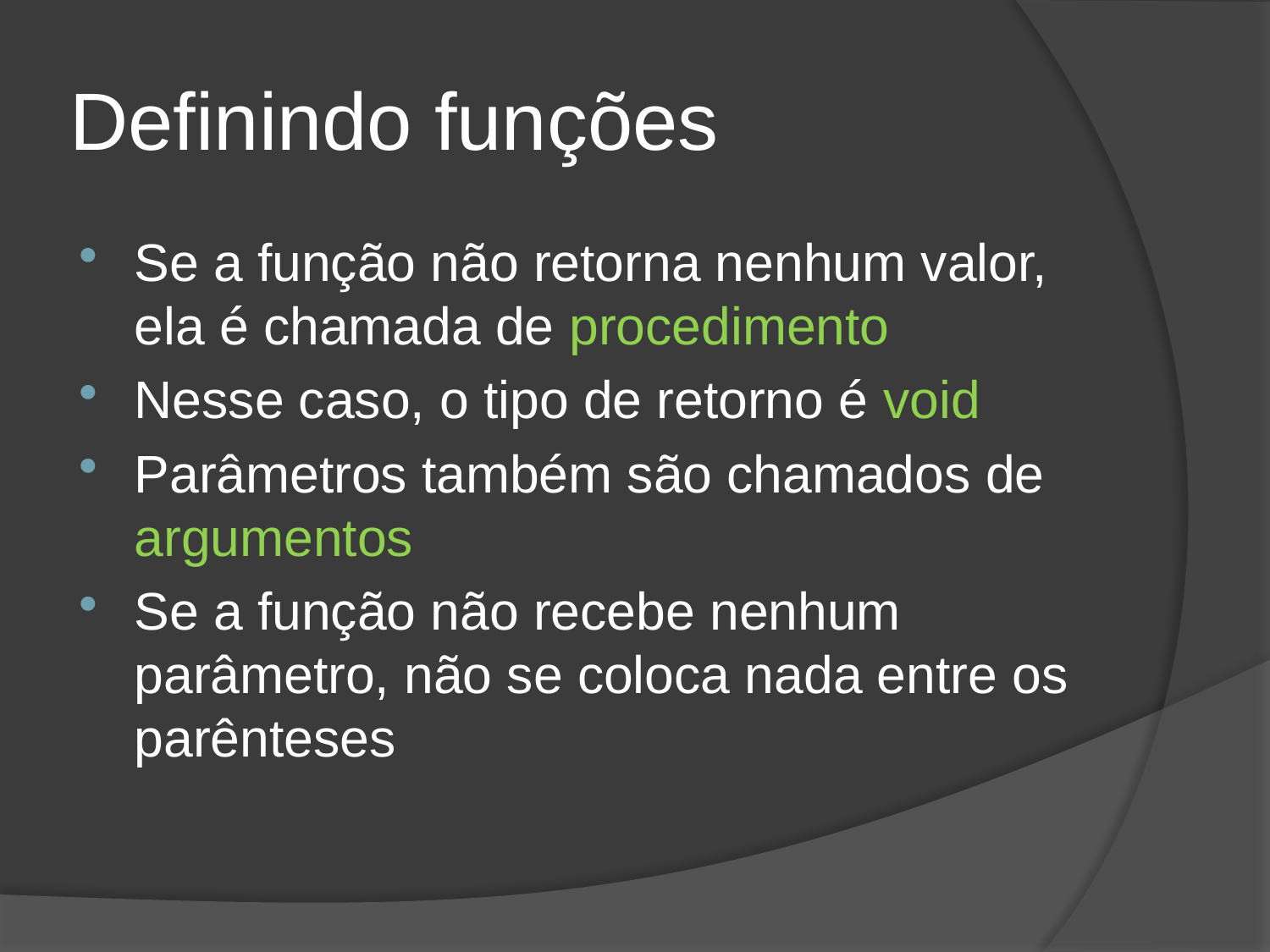

# Definindo funções
Se a função não retorna nenhum valor, ela é chamada de procedimento
Nesse caso, o tipo de retorno é void
Parâmetros também são chamados de argumentos
Se a função não recebe nenhum parâmetro, não se coloca nada entre os parênteses